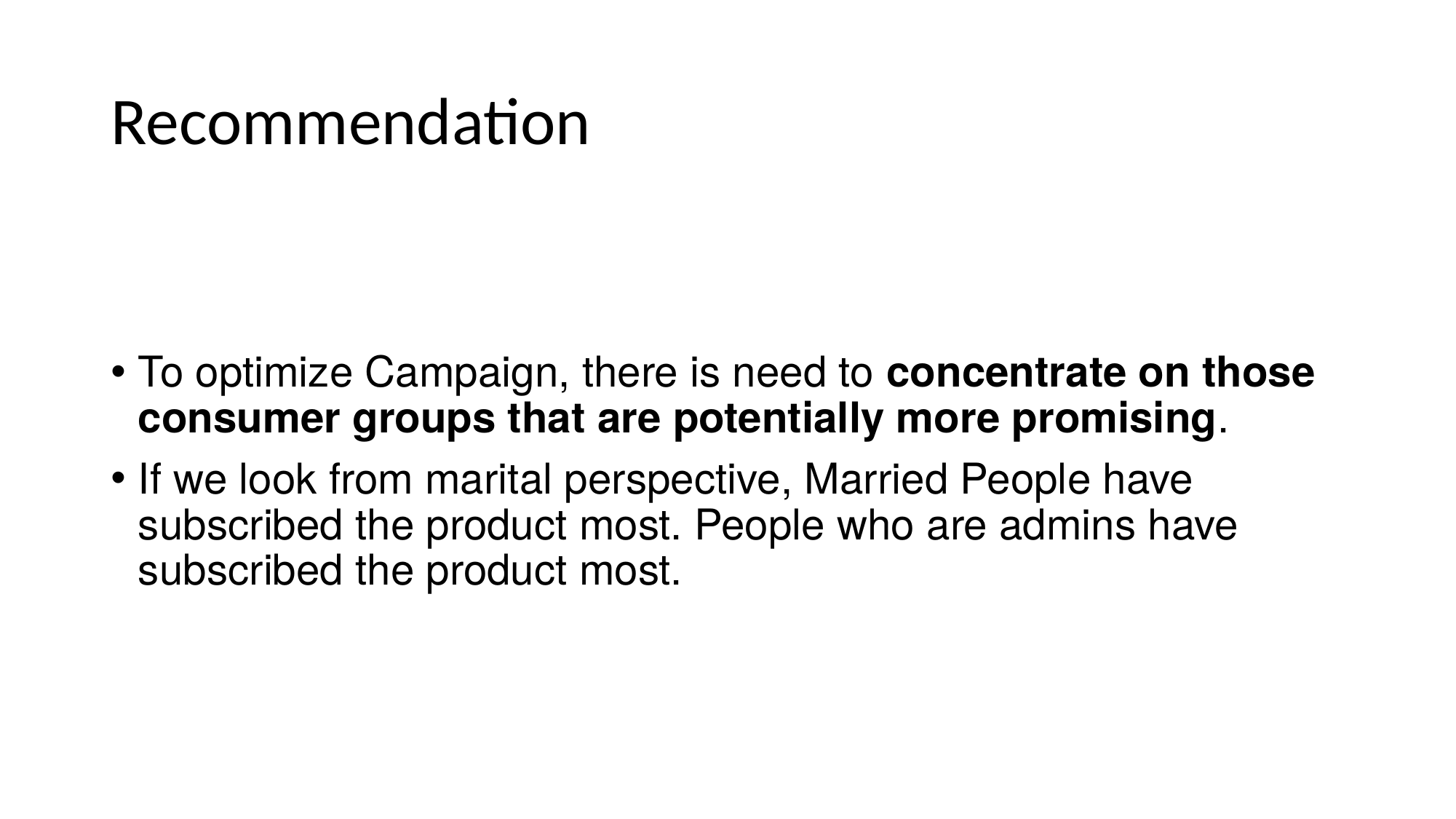

# Recommendation

To optimize Campaign, there is need to concentrate on those consumer groups that are potentially more promising.
If we look from marital perspective, Married People have subscribed the product most. People who are admins have subscribed the product most.